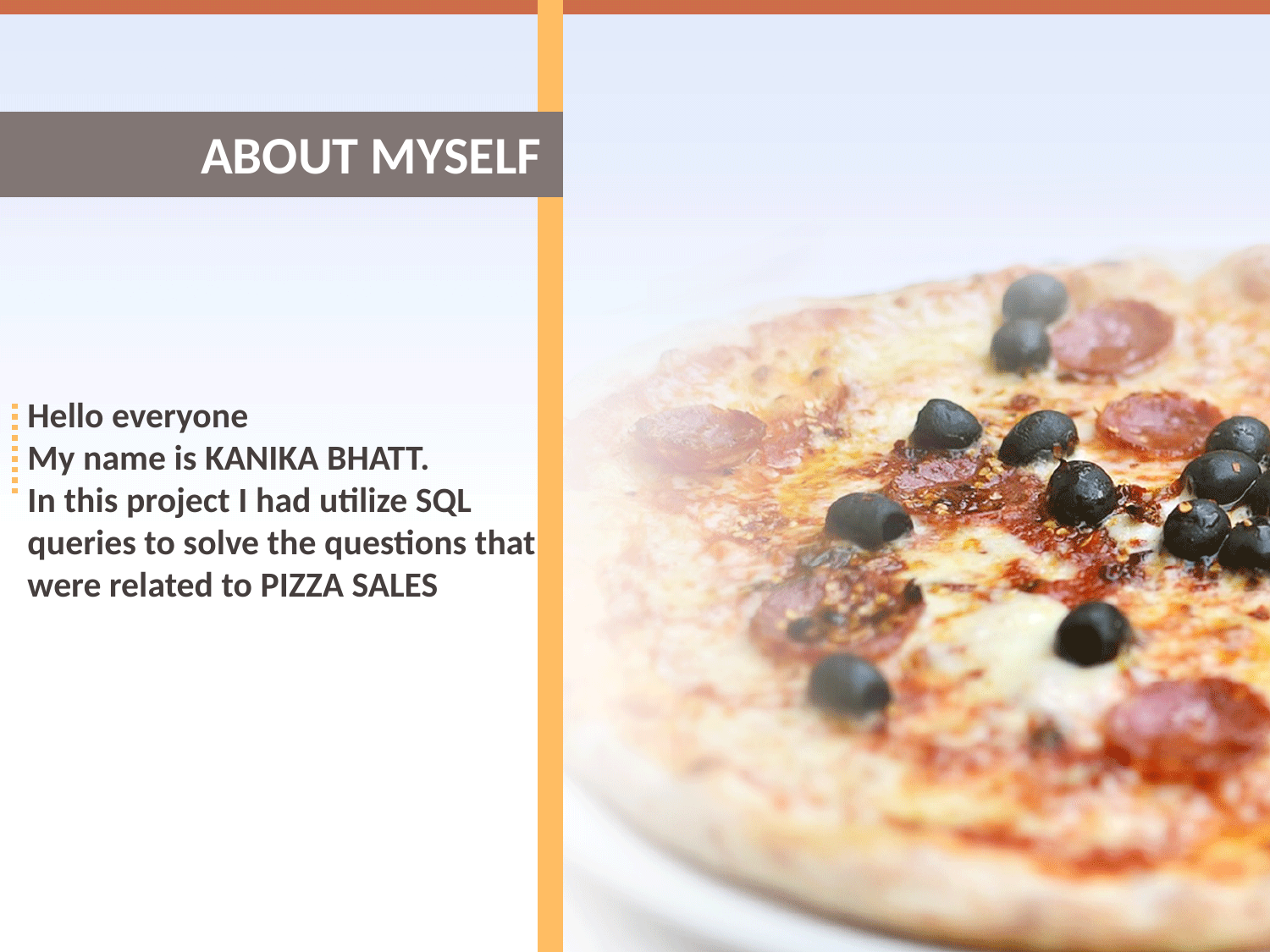

ABOUT MYSELF
Hello everyone
My name is KANIKA BHATT.
In this project I had utilize SQL queries to solve the questions that were related to PIZZA SALES